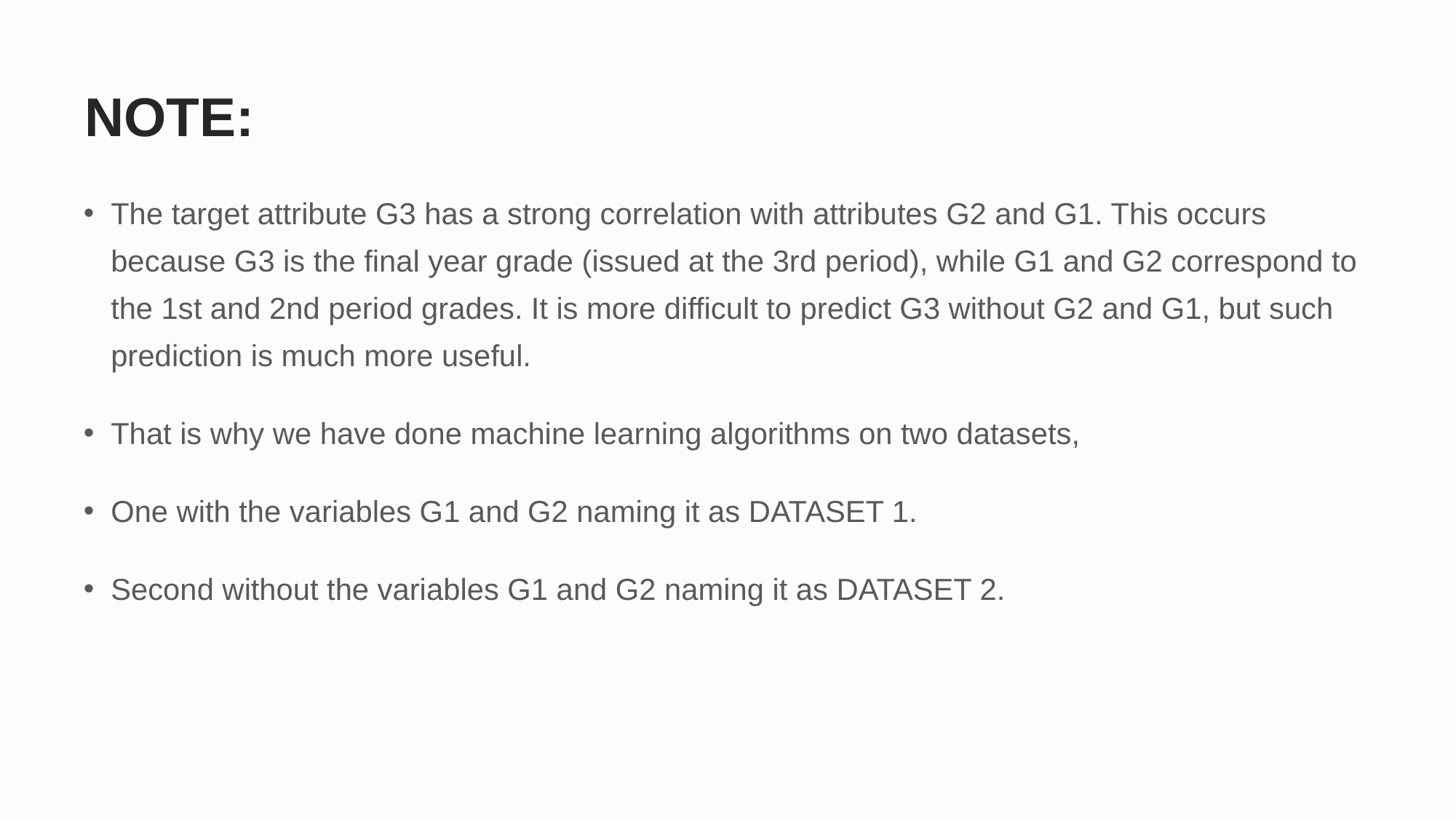

NOTE:
The target attribute G3 has a strong correlation with attributes G2 and G1. This occurs because G3 is the final year grade (issued at the 3rd period), while G1 and G2 correspond to the 1st and 2nd period grades. It is more difficult to predict G3 without G2 and G1, but such prediction is much more useful.
That is why we have done machine learning algorithms on two datasets,
One with the variables G1 and G2 naming it as DATASET 1.
Second without the variables G1 and G2 naming it as DATASET 2.